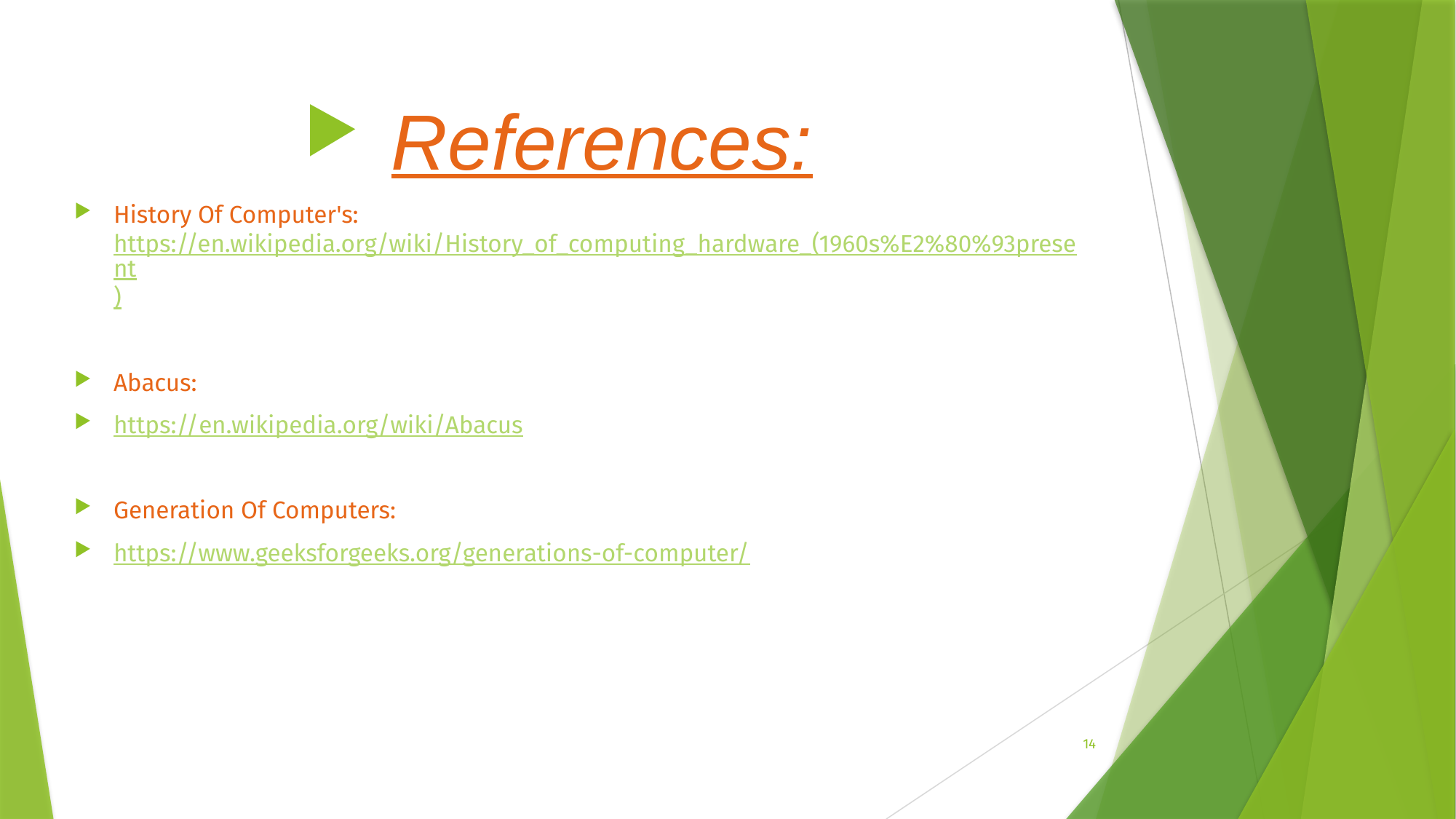

References:
History Of Computer's: https://en.wikipedia.org/wiki/History_of_computing_hardware_(1960s%E2%80%93present)

Abacus:
https://en.wikipedia.org/wiki/Abacus

Generation Of Computers:
https://www.geeksforgeeks.org/generations-of-computer/

14